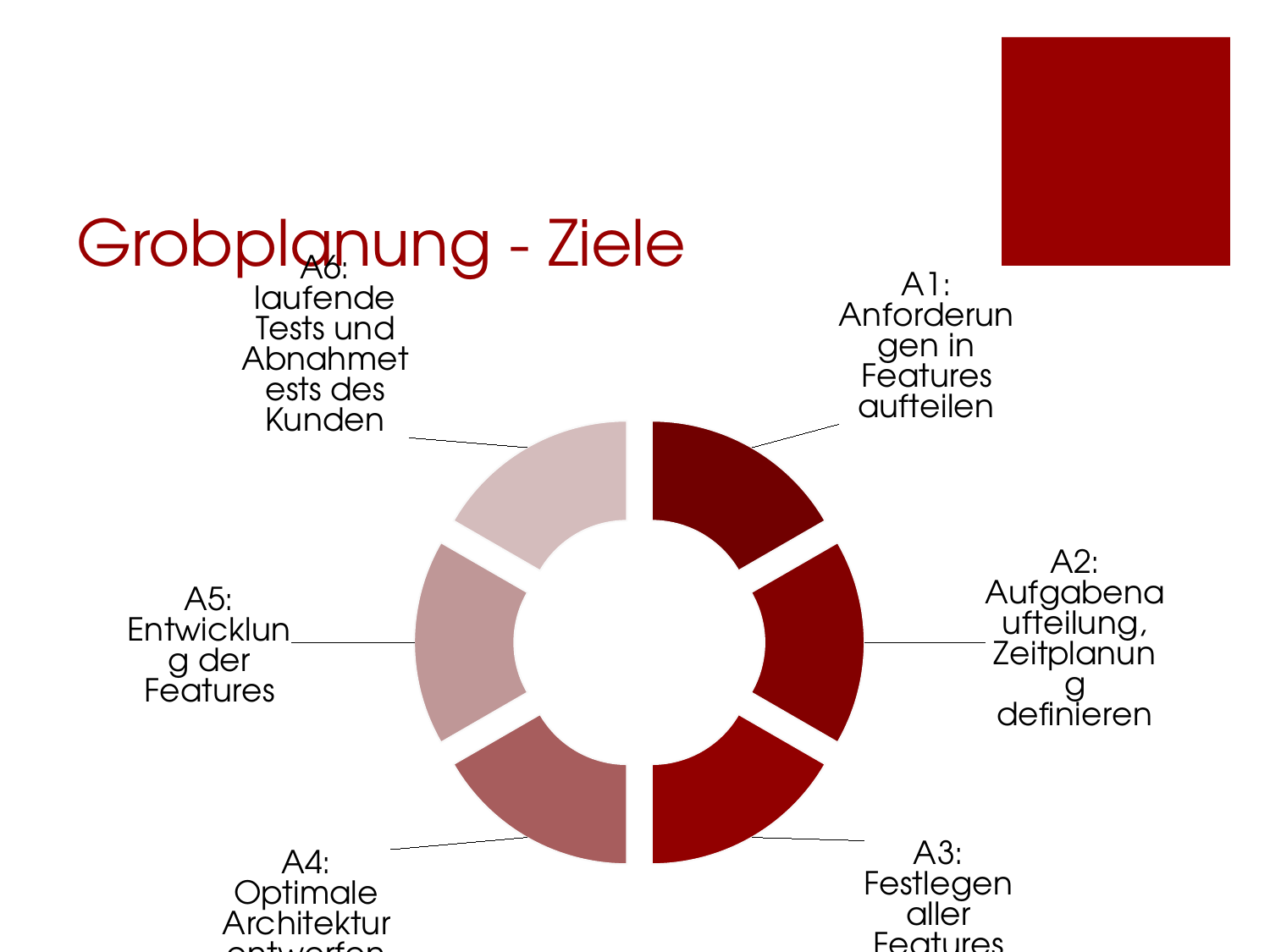

### Chart

| Category |  |
|---|---|
| A1: Anforderungen in Features aufteilen | 1.0 |
| A2: Aufgabenaufteilung, Zeitplanung definieren | 1.0 |
| A3: Festlegen aller Features | 1.0 |
| A4: Optimale Architektur entwerfen | 1.0 |
| A5: Entwicklung der Features | 1.0 |
| A6: laufende Tests und Abnahmetests des Kunden | 1.0 |
# Grobplanung - Ziele